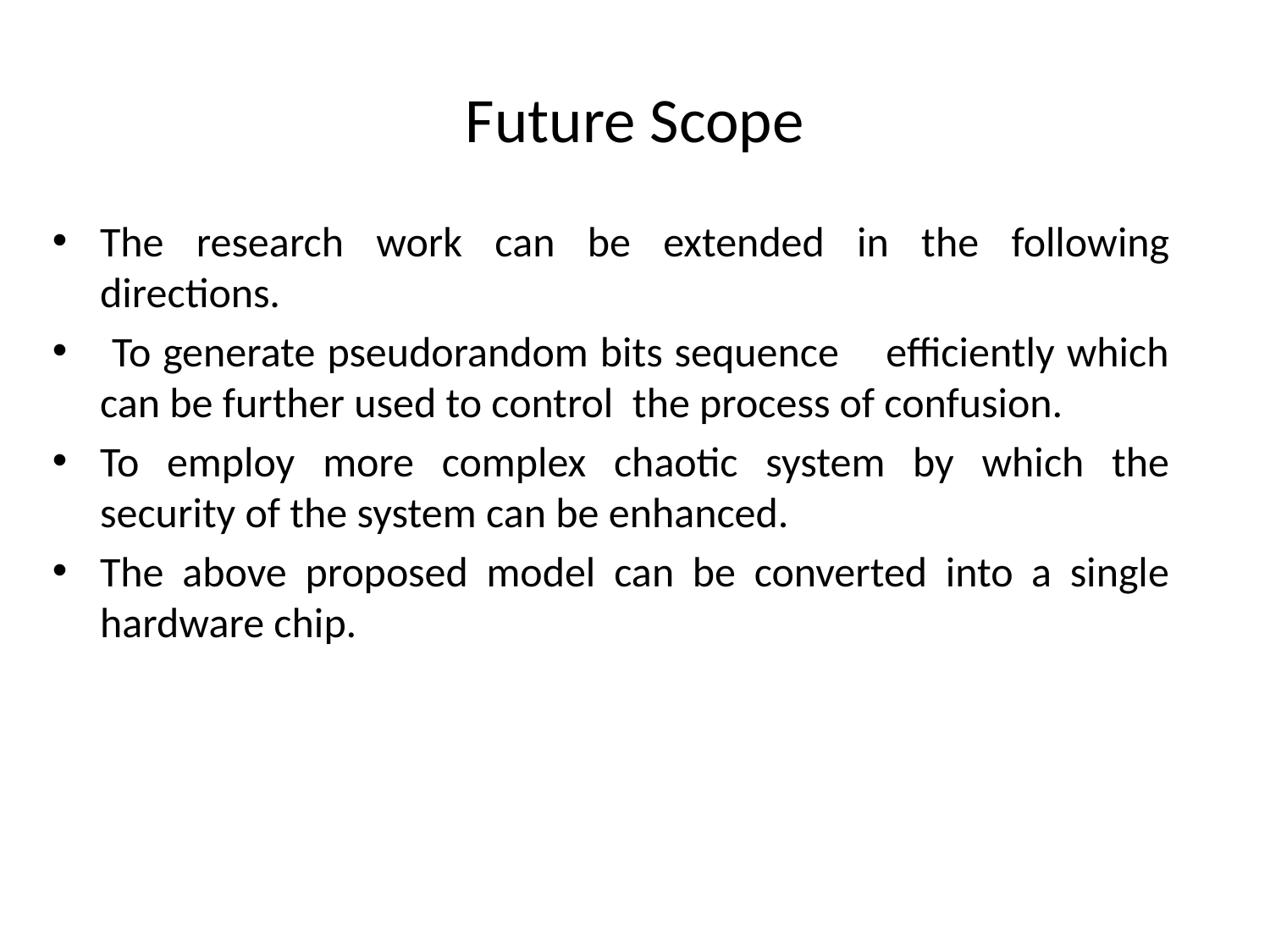

# Future Scope
The research work can be extended in the following directions.
 To generate pseudorandom bits sequence    efficiently which can be further used to control  the process of confusion.
To employ more complex chaotic system by which the security of the system can be enhanced.
The above proposed model can be converted into a single hardware chip.